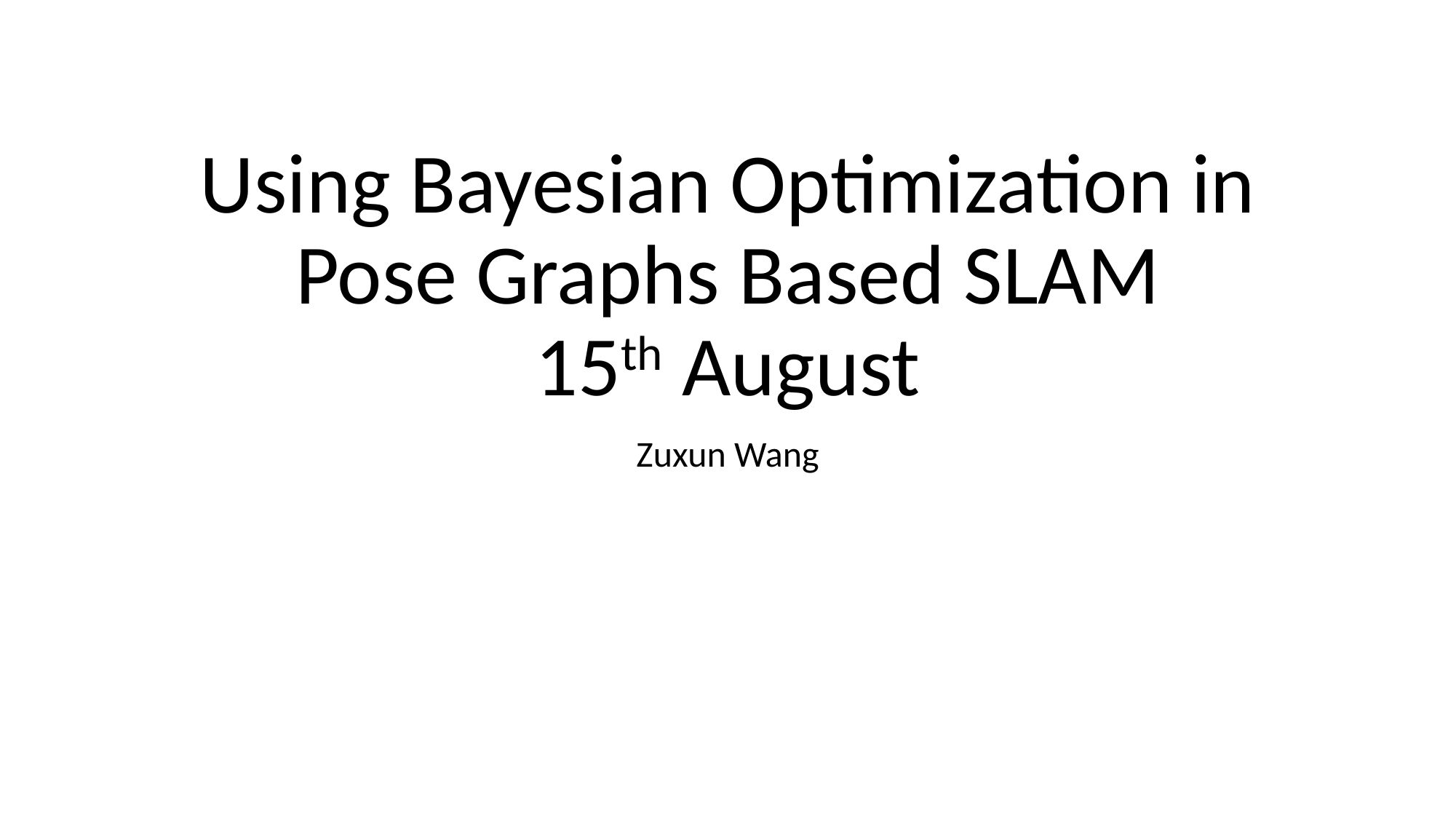

# Using Bayesian Optimization in Pose Graphs Based SLAM 15th August
Zuxun Wang